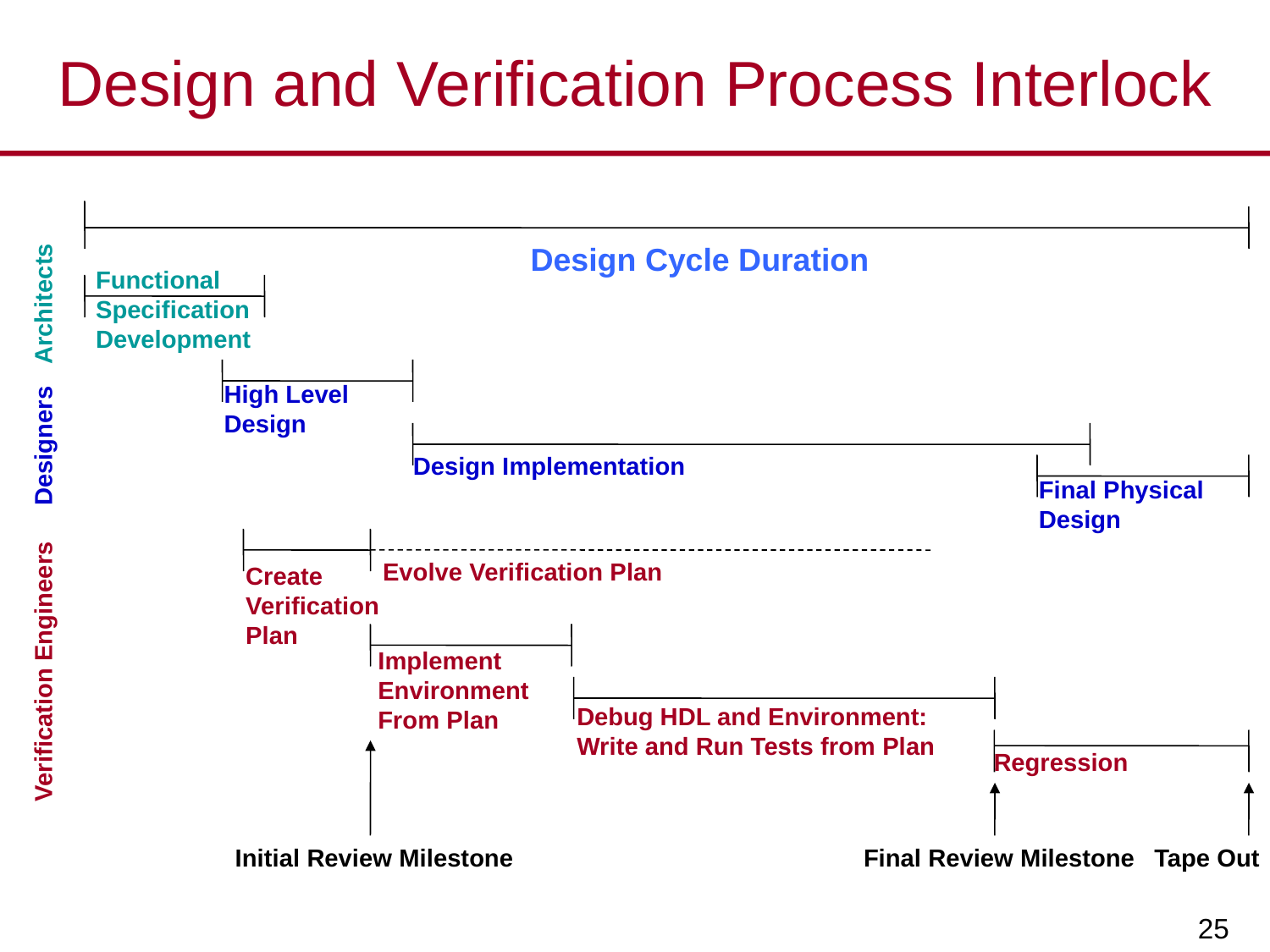

# Design and Verification Process Interlock

Design Cycle Duration
Functional
Specification
Development

Architects

High Level
Design

Designers
Design Implementation

Final Physical
Design

Evolve Verification Plan
Create
Verification
Plan

Implement
Environment
From Plan

Verification Engineers

Debug HDL and Environment:
Write and Run Tests from Plan

Regression

Initial Review Milestone
Final Review Milestone
Tape Out